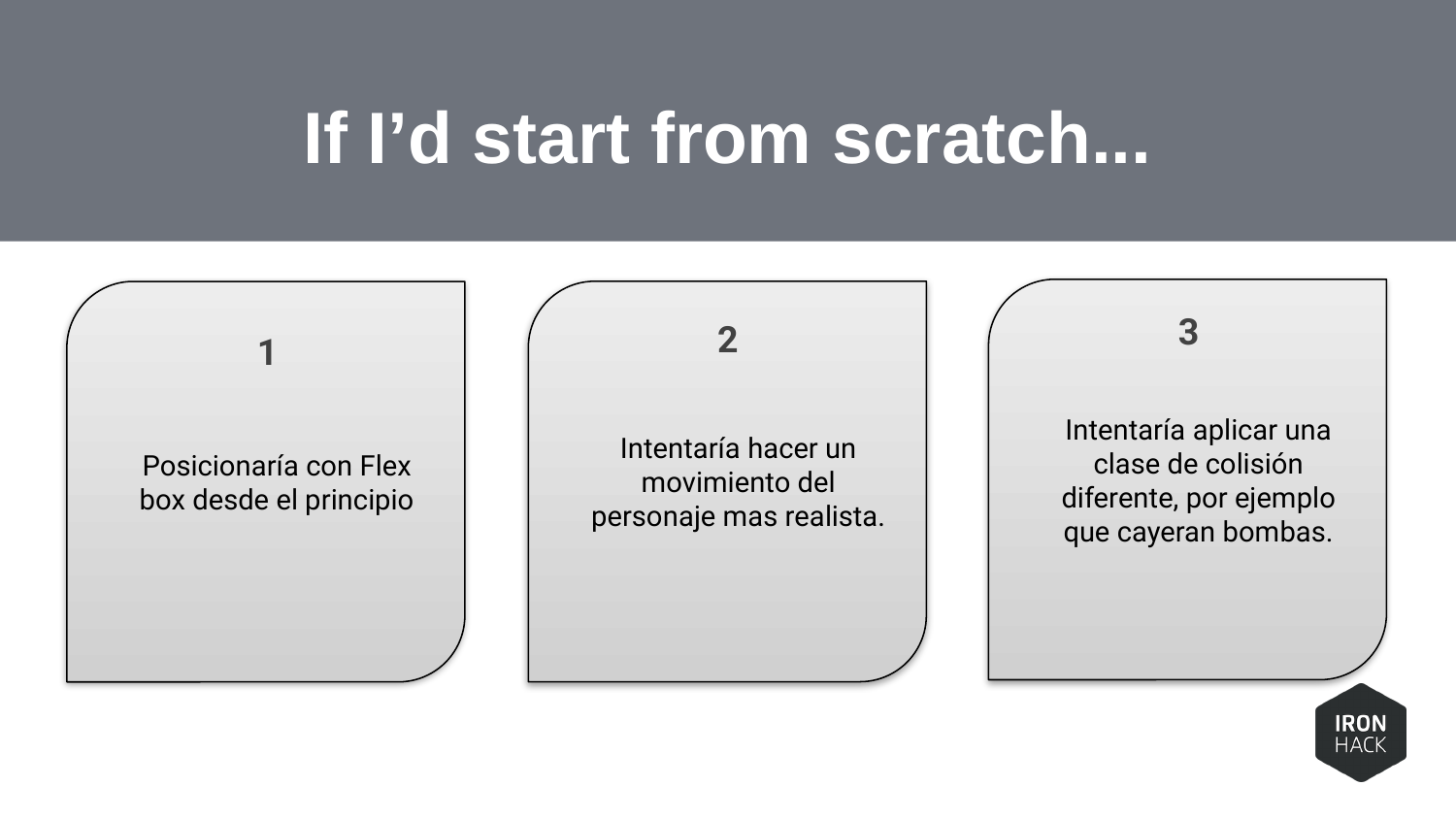

If I’d start from scratch...
Intentaría aplicar una clase de colisión diferente, por ejemplo que cayeran bombas.
3
Intentaría hacer un movimiento del personaje mas realista.
Posicionaría con Flex box desde el principio
2
1